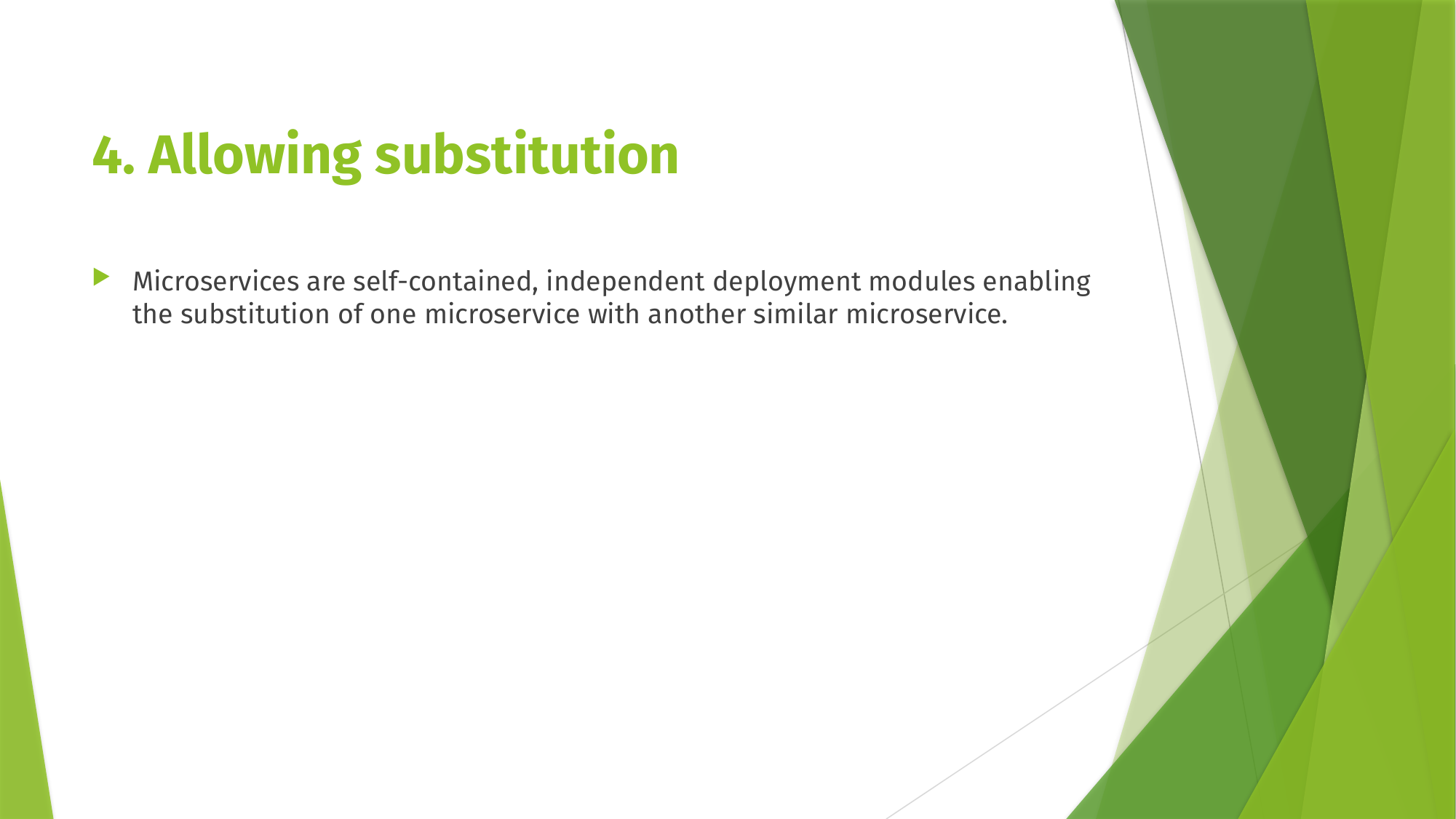

# 4. Allowing substitution
Microservices are self-contained, independent deployment modules enabling the substitution of one microservice with another similar microservice.